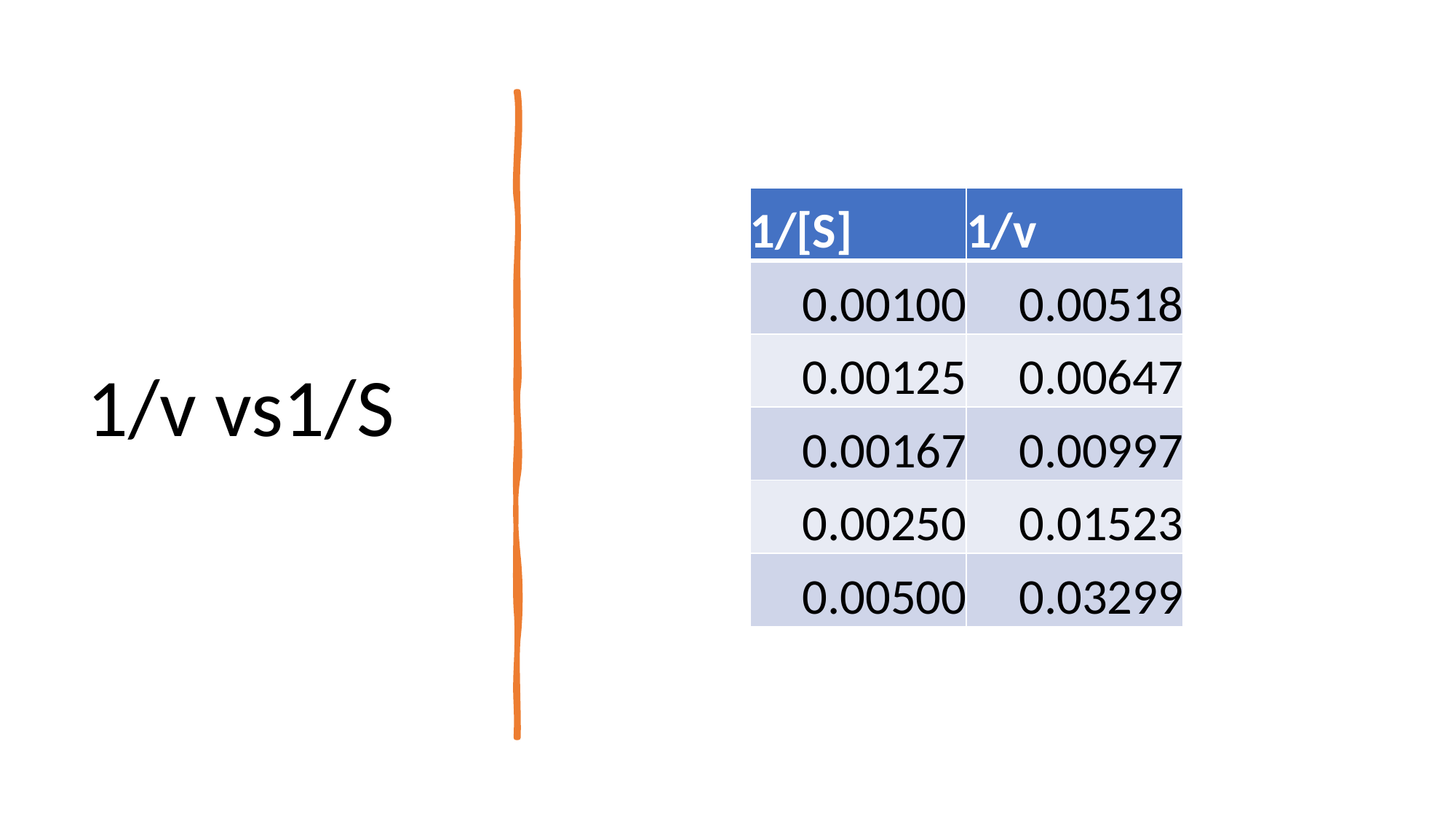

# 1/v vs1/S
| 1/[S] | 1/v |
| --- | --- |
| 0.00100 | 0.00518 |
| 0.00125 | 0.00647 |
| 0.00167 | 0.00997 |
| 0.00250 | 0.01523 |
| 0.00500 | 0.03299 |